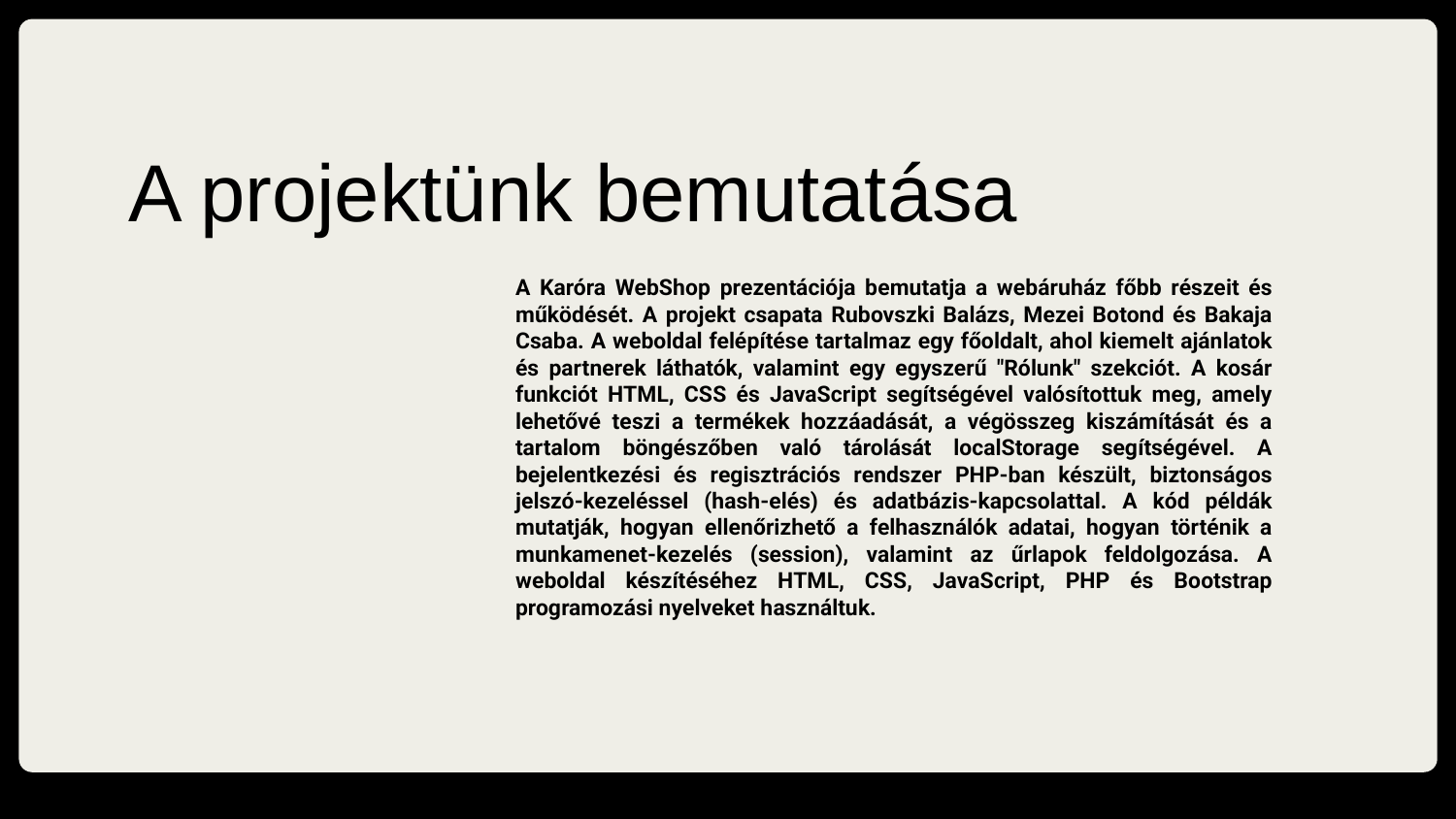

# A projektünk bemutatása
A Karóra WebShop prezentációja bemutatja a webáruház főbb részeit és működését. A projekt csapata Rubovszki Balázs, Mezei Botond és Bakaja Csaba. A weboldal felépítése tartalmaz egy főoldalt, ahol kiemelt ajánlatok és partnerek láthatók, valamint egy egyszerű "Rólunk" szekciót. A kosár funkciót HTML, CSS és JavaScript segítségével valósítottuk meg, amely lehetővé teszi a termékek hozzáadását, a végösszeg kiszámítását és a tartalom böngészőben való tárolását localStorage segítségével. A bejelentkezési és regisztrációs rendszer PHP-ban készült, biztonságos jelszó-kezeléssel (hash-elés) és adatbázis-kapcsolattal. A kód példák mutatják, hogyan ellenőrizhető a felhasználók adatai, hogyan történik a munkamenet-kezelés (session), valamint az űrlapok feldolgozása. A weboldal készítéséhez HTML, CSS, JavaScript, PHP és Bootstrap programozási nyelveket használtuk.